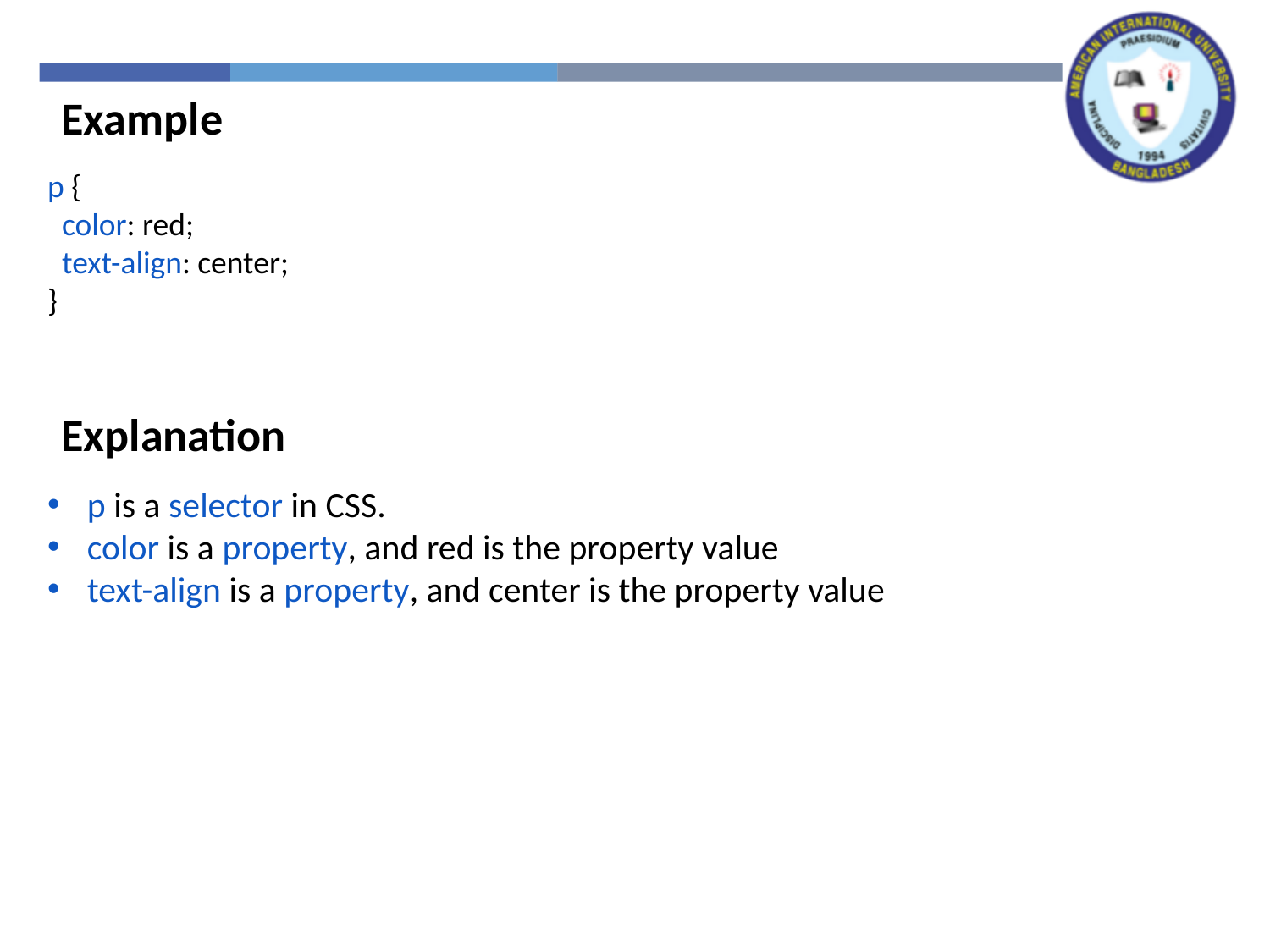

Example
p {
  color: red;
  text-align: center;
}
Explanation
p is a selector in CSS.
color is a property, and red is the property value
text-align is a property, and center is the property value